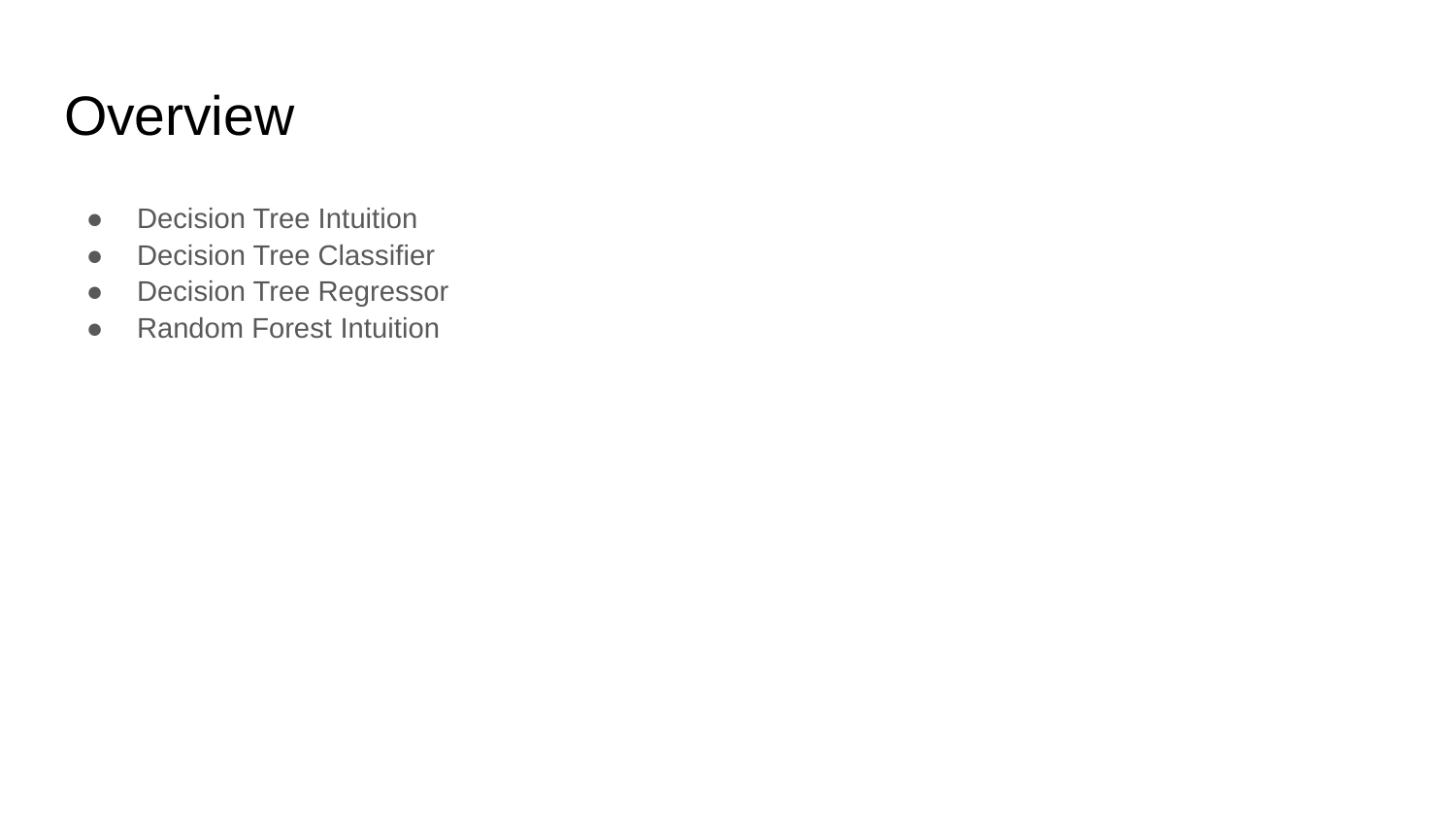

# Overview
Decision Tree Intuition
Decision Tree Classifier
Decision Tree Regressor
Random Forest Intuition